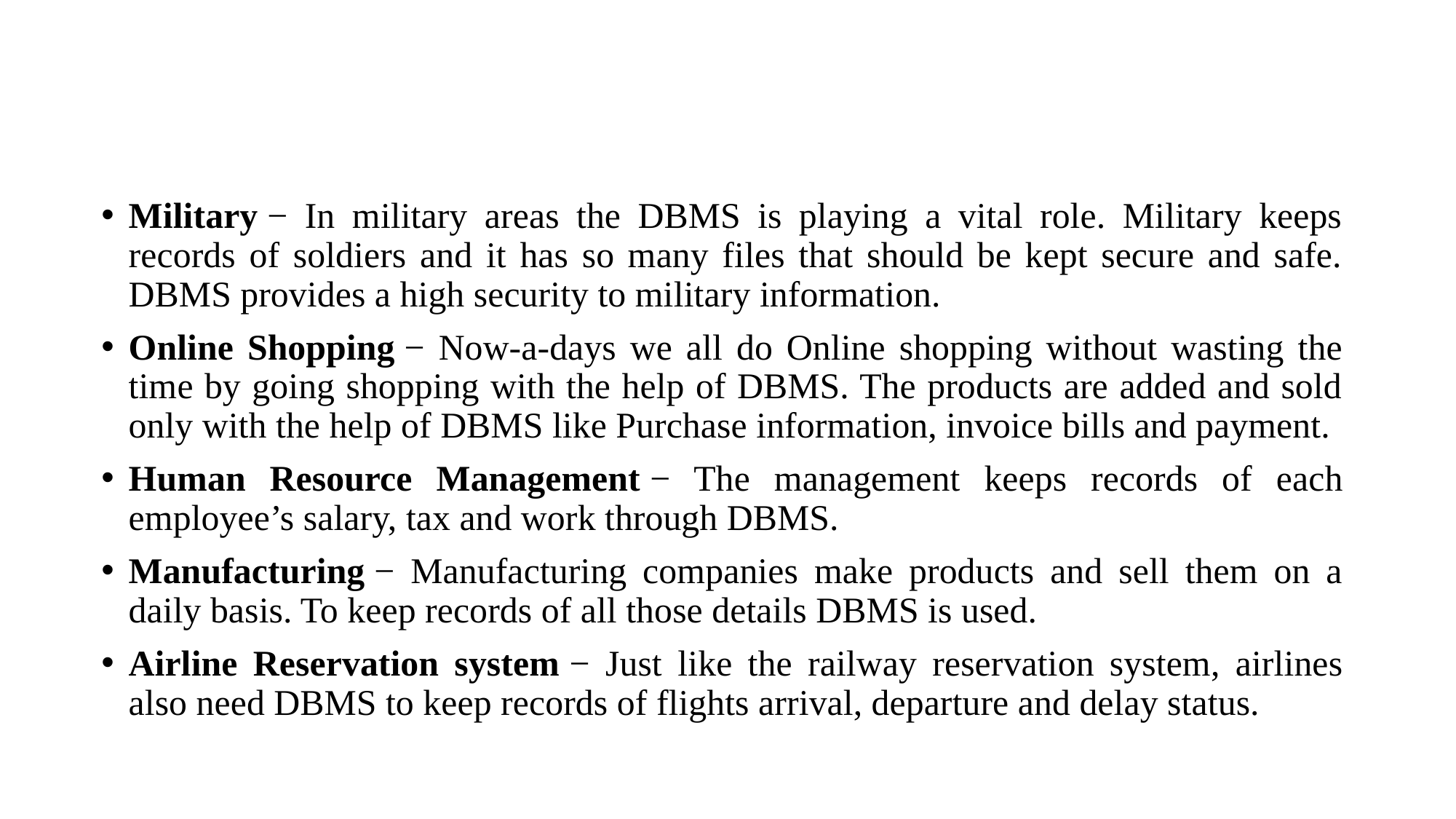

Military − In military areas the DBMS is playing a vital role. Military keeps records of soldiers and it has so many files that should be kept secure and safe. DBMS provides a high security to military information.
Online Shopping − Now-a-days we all do Online shopping without wasting the time by going shopping with the help of DBMS. The products are added and sold only with the help of DBMS like Purchase information, invoice bills and payment.
Human Resource Management − The management keeps records of each employee’s salary, tax and work through DBMS.
Manufacturing − Manufacturing companies make products and sell them on a daily basis. To keep records of all those details DBMS is used.
Airline Reservation system − Just like the railway reservation system, airlines also need DBMS to keep records of flights arrival, departure and delay status.